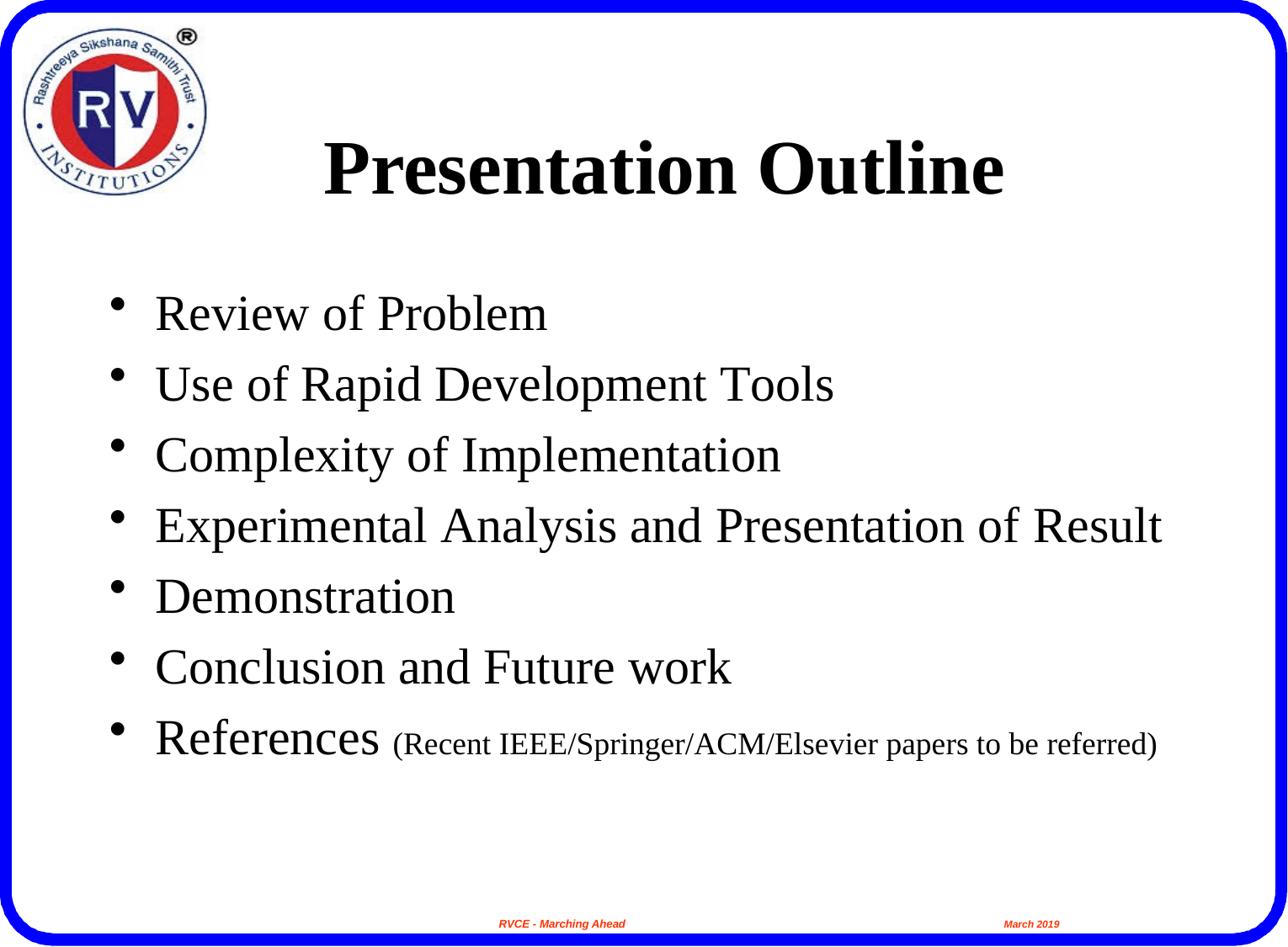

# Presentation Outline
Review of Problem
Use of Rapid Development Tools
Complexity of Implementation
Experimental Analysis and Presentation of Result
Demonstration
Conclusion and Future work
References (Recent IEEE/Springer/ACM/Elsevier papers to be referred)